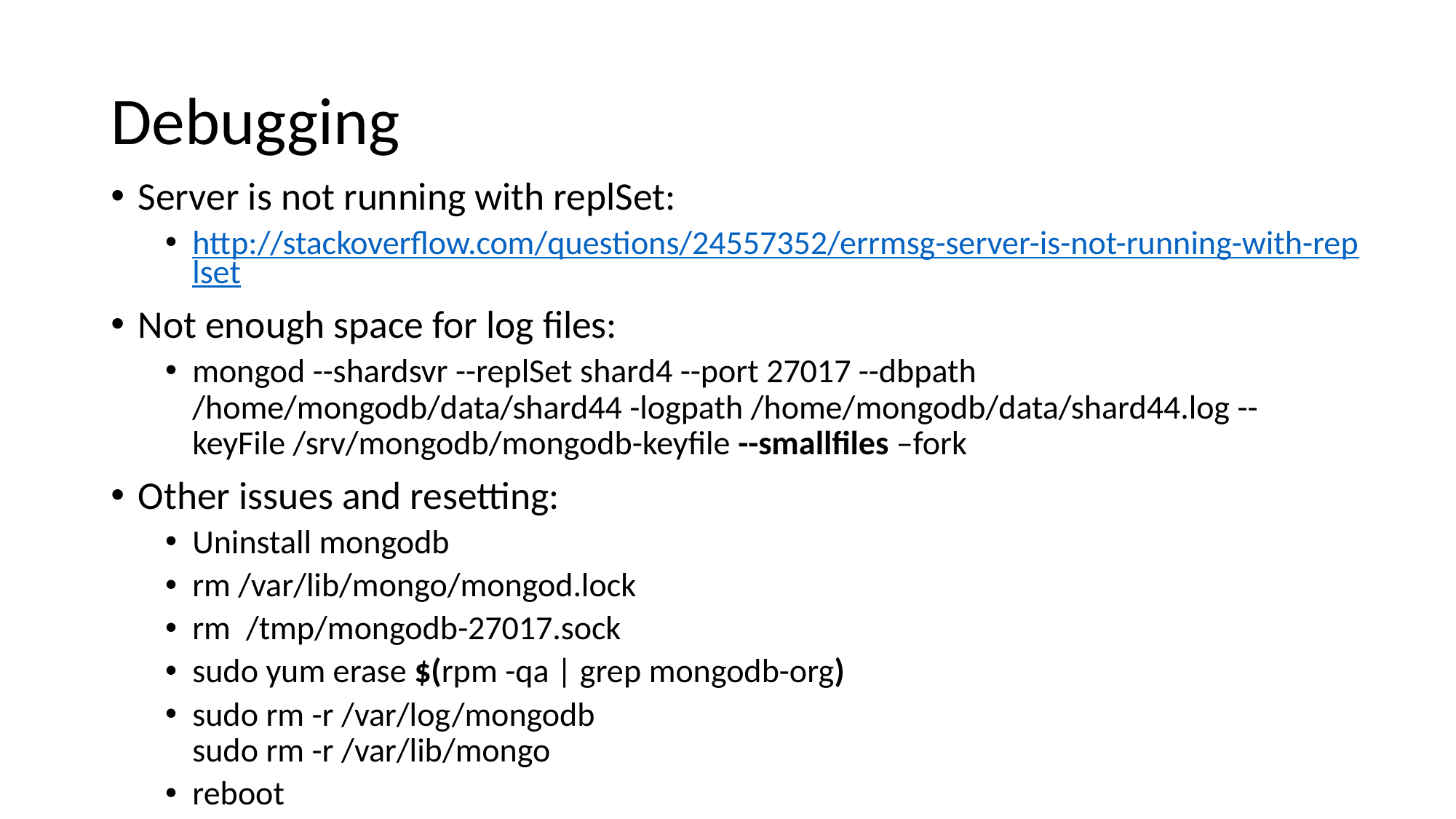

# Debugging
Server is not running with replSet:
http://stackoverflow.com/questions/24557352/errmsg-server-is-not-running-with-replset
Not enough space for log files:
mongod --shardsvr --replSet shard4 --port 27017 --dbpath /home/mongodb/data/shard44 -logpath /home/mongodb/data/shard44.log --keyFile /srv/mongodb/mongodb-keyfile --smallfiles –fork
Other issues and resetting:
Uninstall mongodb
rm /var/lib/mongo/mongod.lock
rm  /tmp/mongodb-27017.sock
sudo yum erase $(rpm -qa | grep mongodb-org)
sudo rm -r /var/log/mongodb
sudo rm -r /var/lib/mongo
reboot